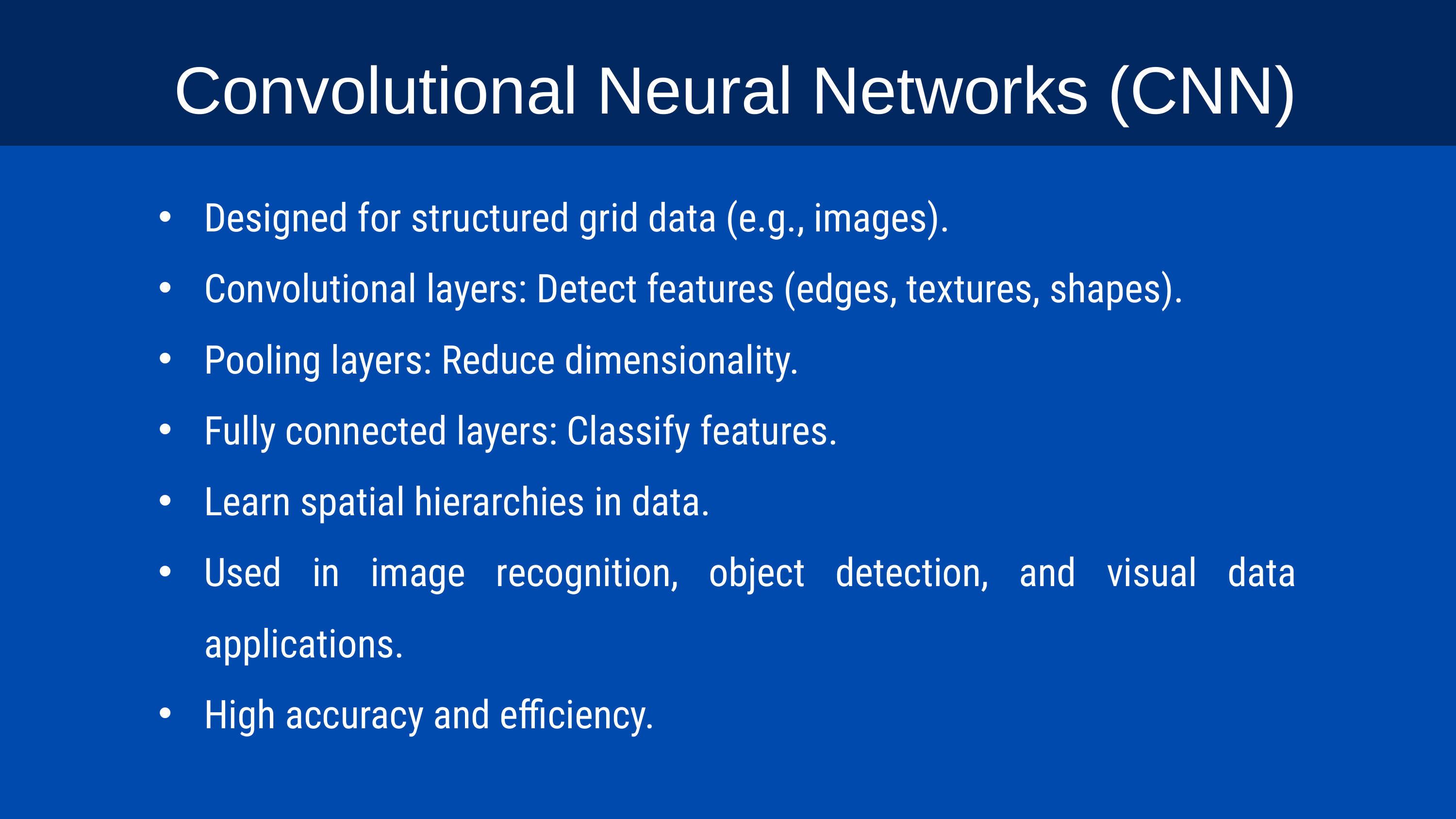

Convolutional Neural Networks (CNN)
Designed for structured grid data (e.g., images).
Convolutional layers: Detect features (edges, textures, shapes).
Pooling layers: Reduce dimensionality.
Fully connected layers: Classify features.
Learn spatial hierarchies in data.
Used in image recognition, object detection, and visual data applications.
High accuracy and efficiency.